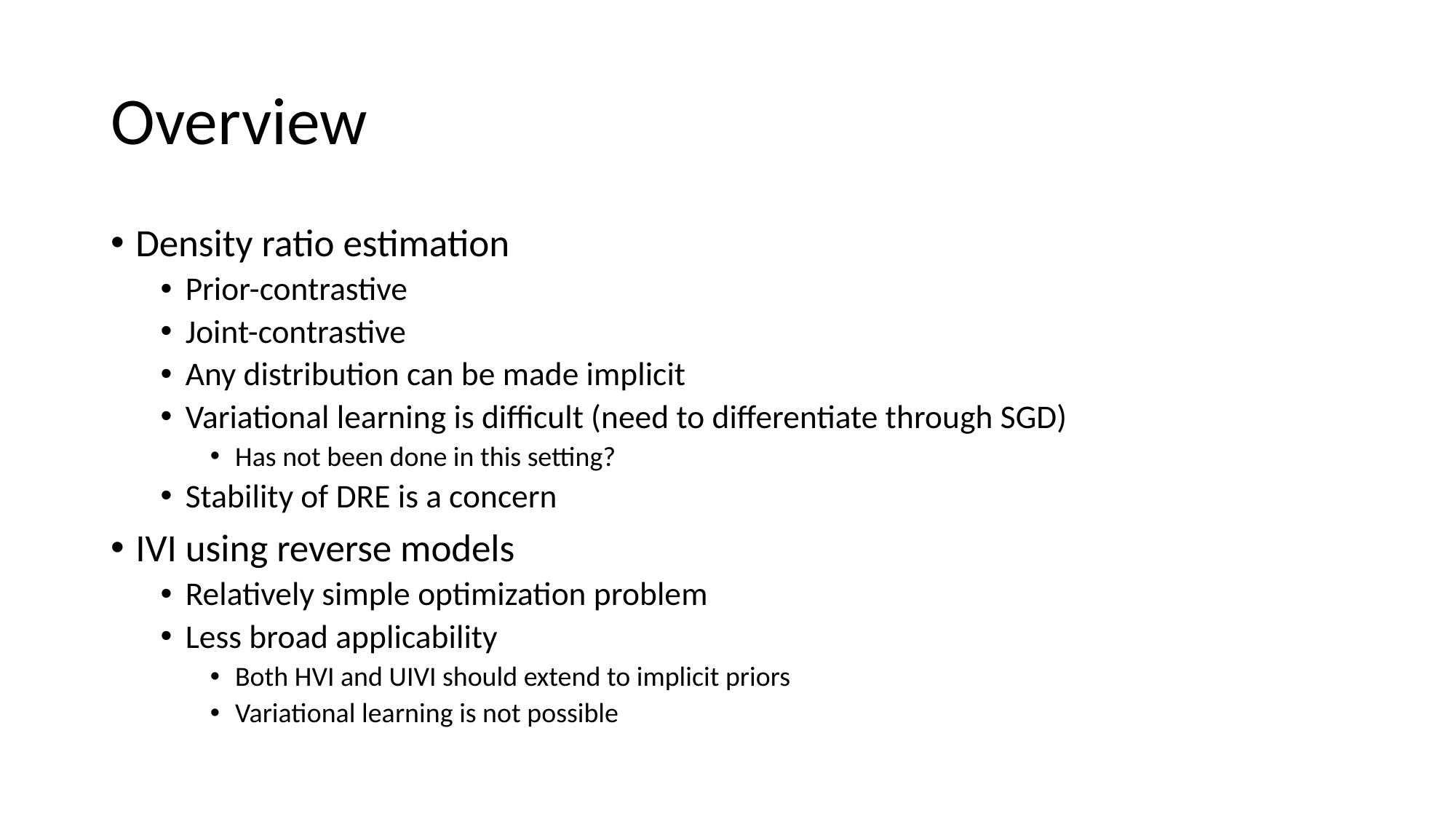

# Overview
Density ratio estimation
Prior-contrastive
Joint-contrastive
Any distribution can be made implicit
Variational learning is difficult (need to differentiate through SGD)
Has not been done in this setting?
Stability of DRE is a concern
IVI using reverse models
Relatively simple optimization problem
Less broad applicability
Both HVI and UIVI should extend to implicit priors
Variational learning is not possible